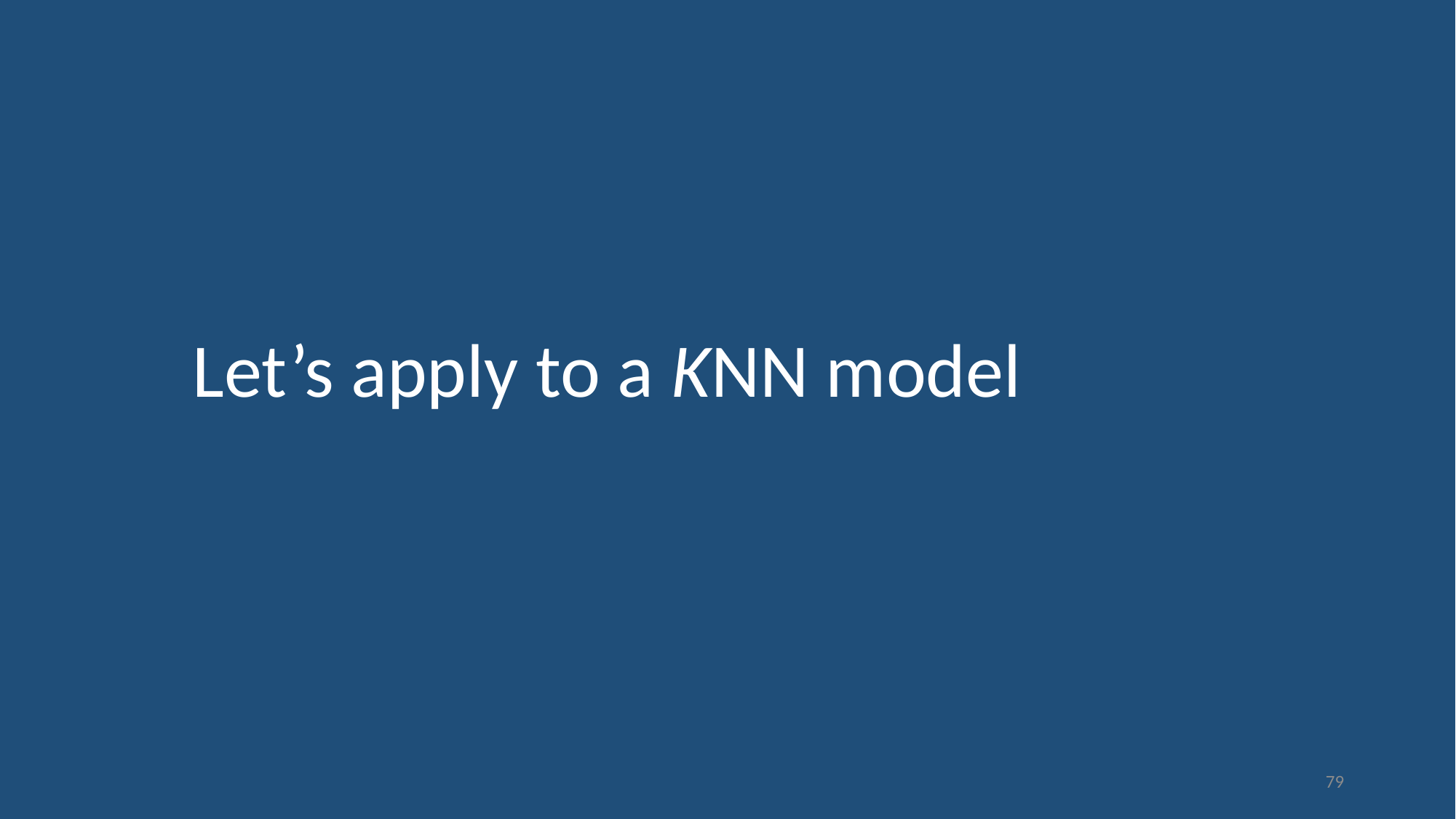

# Let’s apply to a KNN model
79